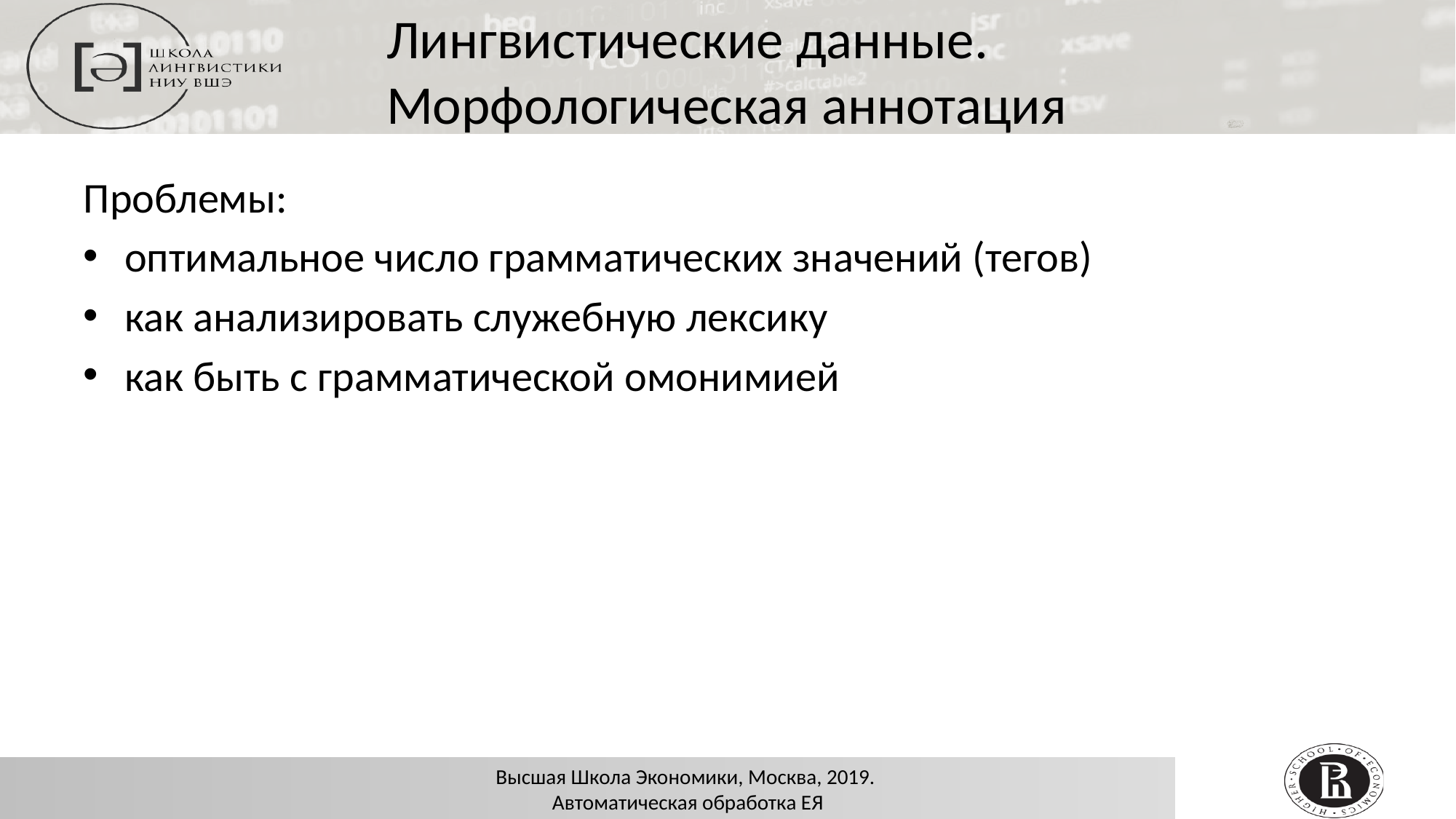

Лингвистические данные. Морфологическая аннотация
Проблемы:
оптимальное число грамматических значений (тегов)
как анализировать служебную лексику
как быть с грамматической омонимией